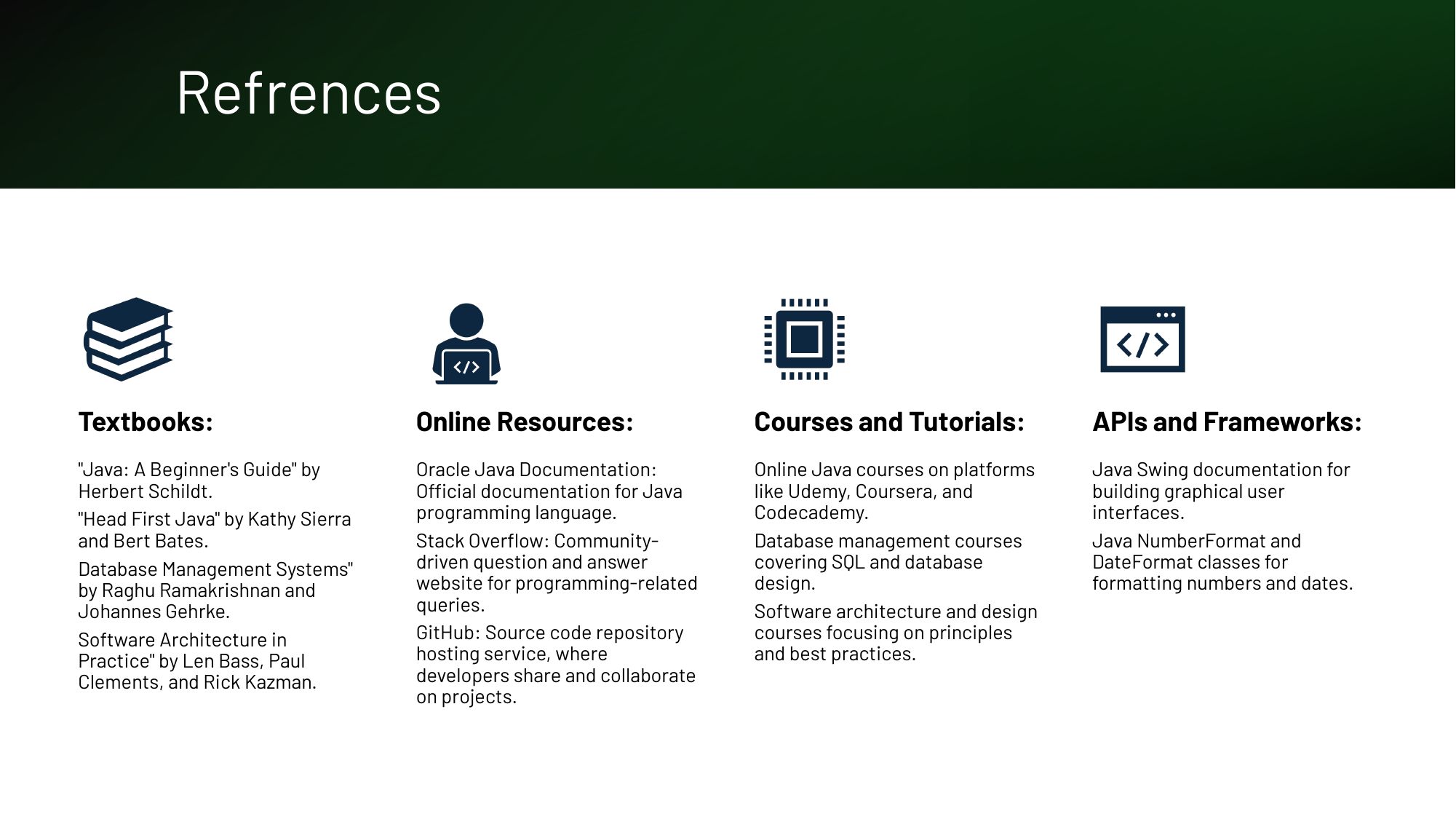

# Refrences
Textbooks:
"Java: A Beginner's Guide" by Herbert Schildt.
"Head First Java" by Kathy Sierra and Bert Bates.
Database Management Systems" by Raghu Ramakrishnan and Johannes Gehrke.
Software Architecture in Practice" by Len Bass, Paul Clements, and Rick Kazman.
Online Resources:
Oracle Java Documentation: Official documentation for Java programming language.
Stack Overflow: Community-driven question and answer website for programming-related queries.
GitHub: Source code repository hosting service, where developers share and collaborate on projects.
Courses and Tutorials:
Online Java courses on platforms like Udemy, Coursera, and Codecademy.
Database management courses covering SQL and database design.
Software architecture and design courses focusing on principles and best practices.
APIs and Frameworks:
Java Swing documentation for building graphical user interfaces.
Java NumberFormat and DateFormat classes for formatting numbers and dates.